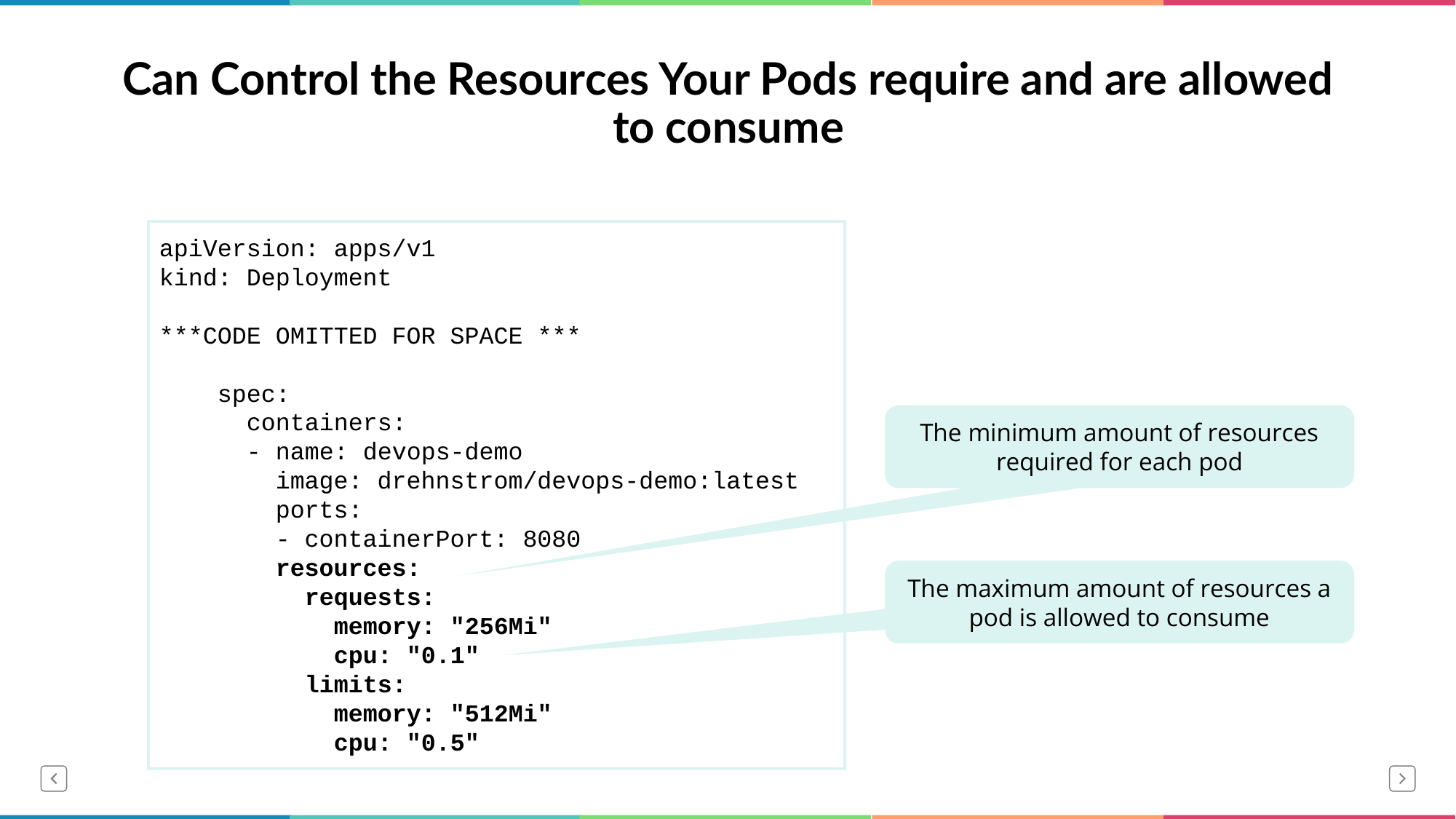

# Can Control the Resources Your Pods require and are allowed to consume
apiVersion: apps/v1
kind: Deployment

***CODE OMITTED FOR SPACE ***

    spec:
      containers:
      - name: devops-demo
        image: drehnstrom/devops-demo:latest
        ports:
        - containerPort: 8080
        resources:
          requests:
            memory: "256Mi"
            cpu: "0.1"
          limits:
            memory: "512Mi"
            cpu: "0.5"

The minimum amount of resources required for each pod
The maximum amount of resources a pod is allowed to consume